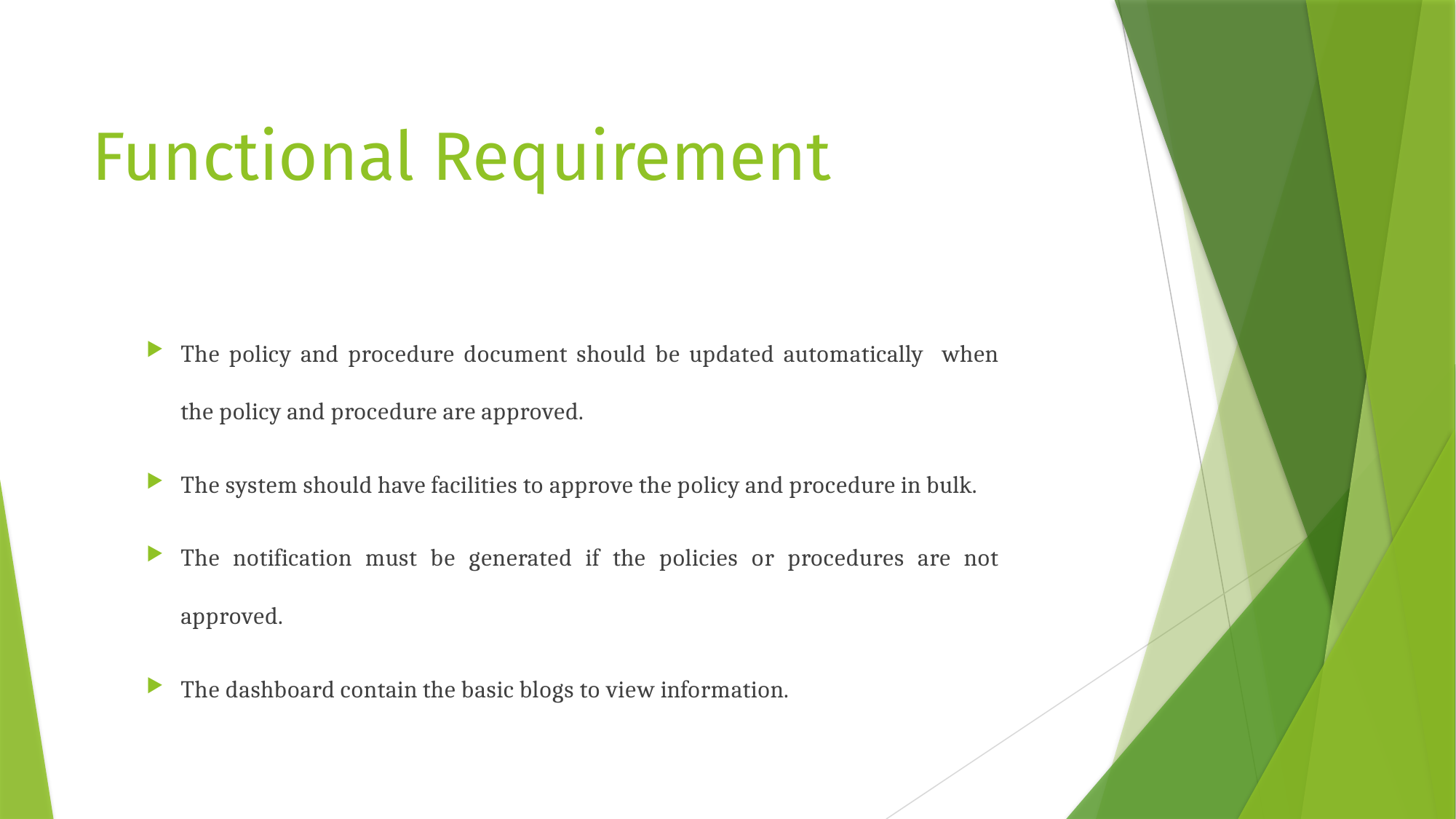

# Functional Requirement
The policy and procedure document should be updated automatically  when the policy and procedure are approved.
The system should have facilities to approve the policy and procedure in bulk.
The notification must be generated if the policies or procedures are not approved.
The dashboard contain the basic blogs to view information.